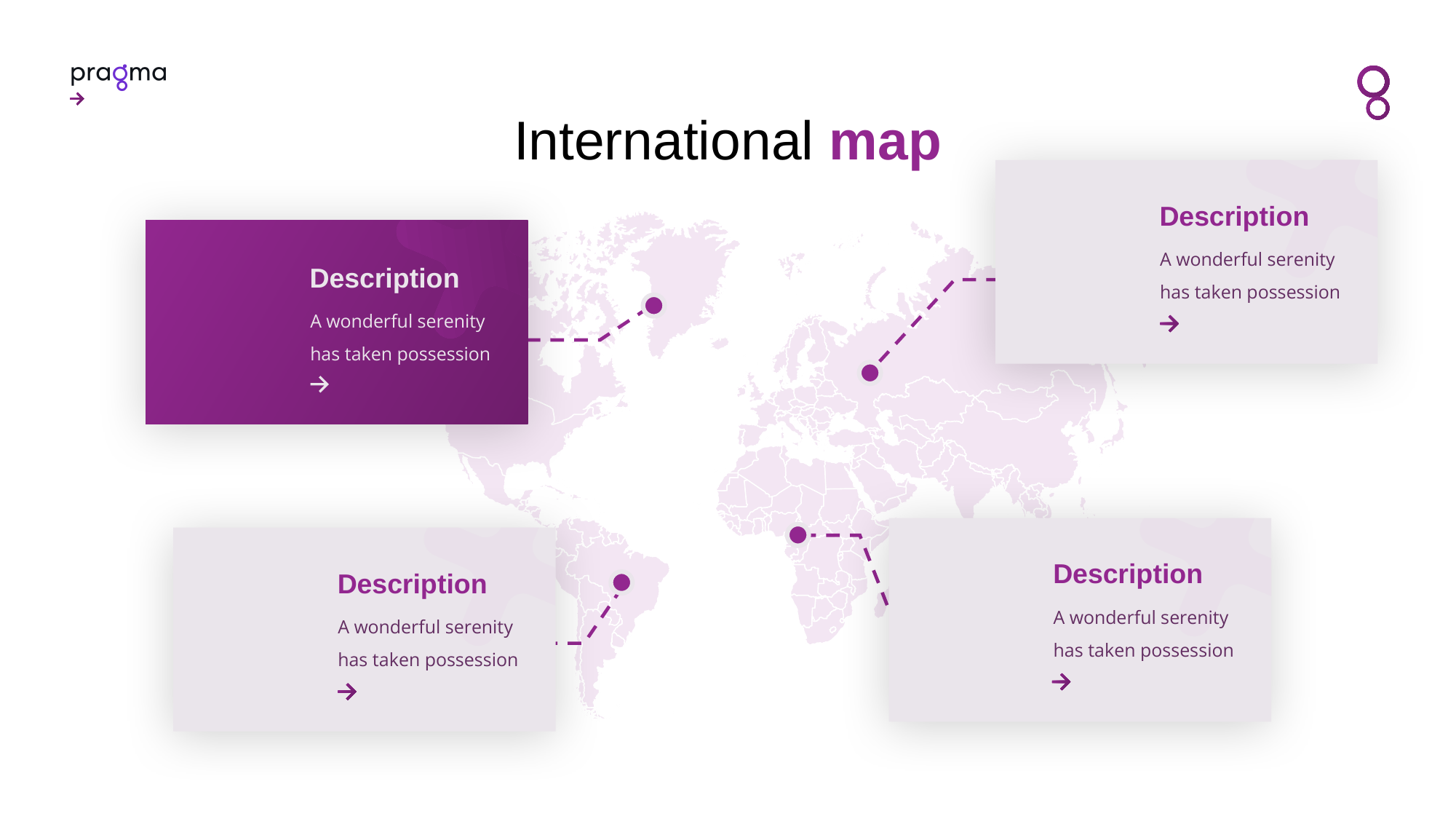

International map

Description

A wonderful serenity has taken possession

Description

A wonderful serenity has taken possession

Description

Description

A wonderful serenity has taken possession
A wonderful serenity has taken possession